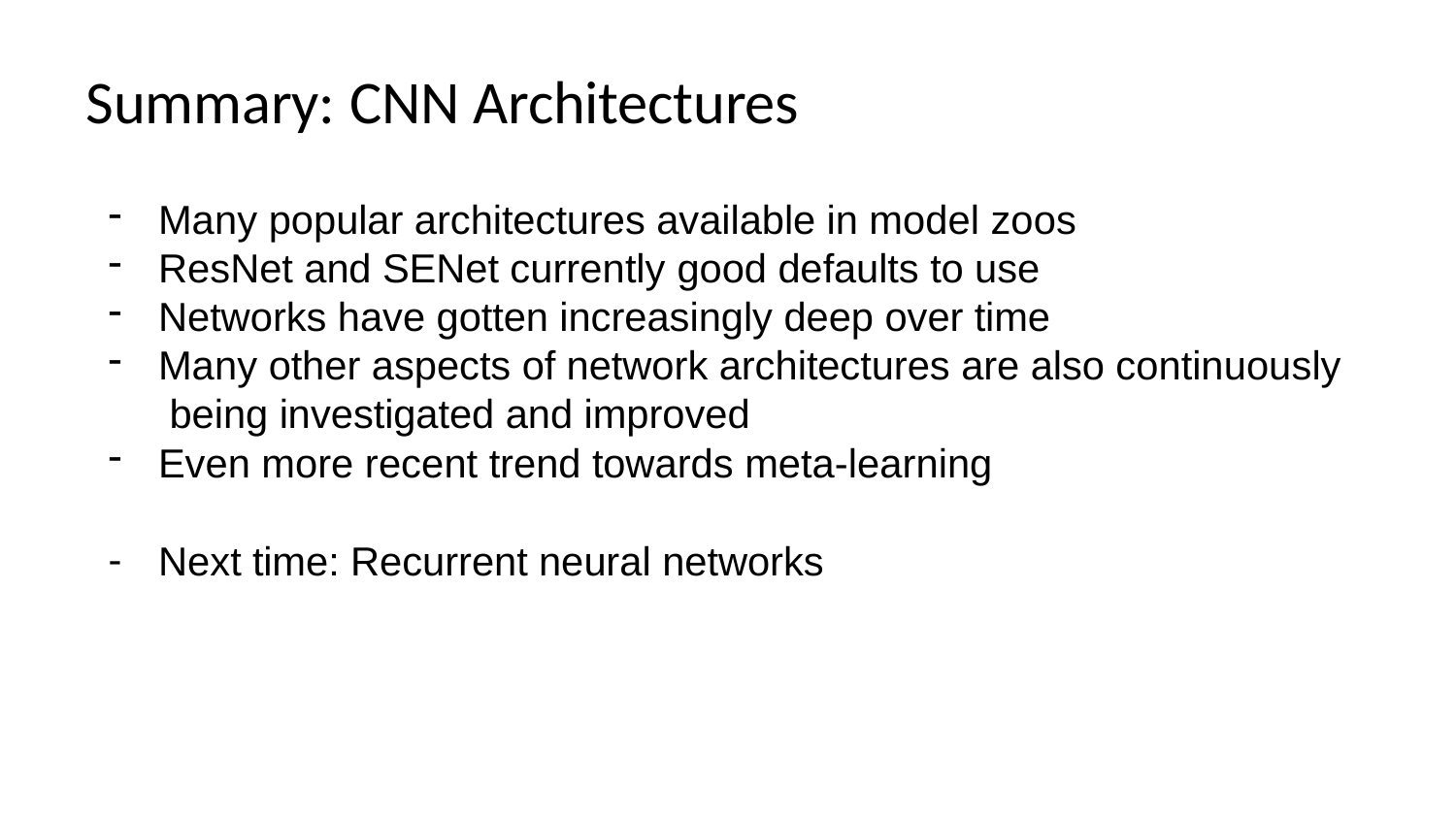

# Summary: CNN Architectures
Many popular architectures available in model zoos
ResNet and SENet currently good defaults to use
Networks have gotten increasingly deep over time
Many other aspects of network architectures are also continuously  being investigated and improved
Even more recent trend towards meta-learning

Next time: Recurrent neural networks
Lecture 9 -
116